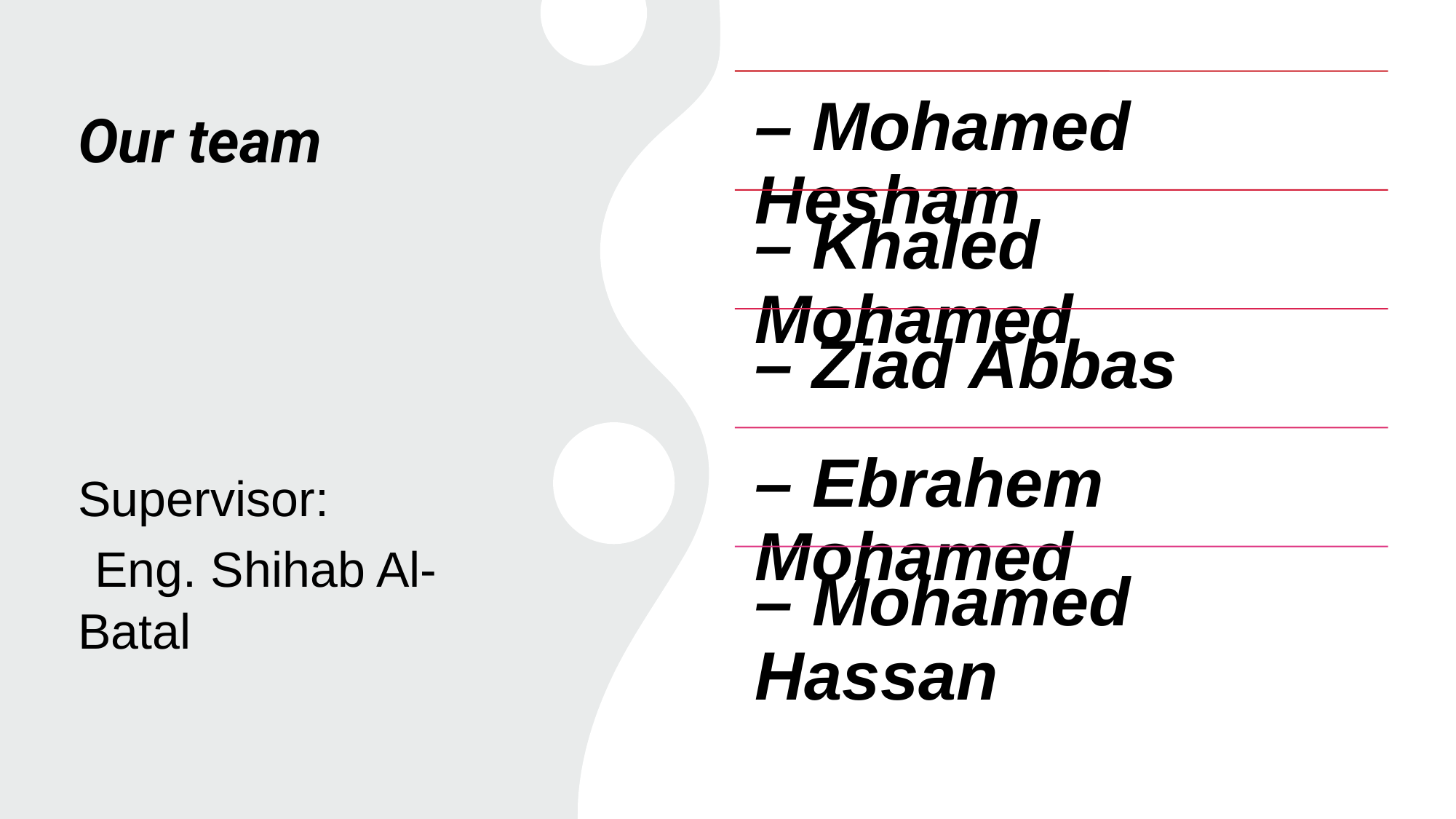

– Mohamed Hesham
– Khaled Mohamed
– Ziad Abbas
– Ebrahem Mohamed
– Mohamed Hassan
# Our team Supervisor: Eng. Shihab Al-Batal